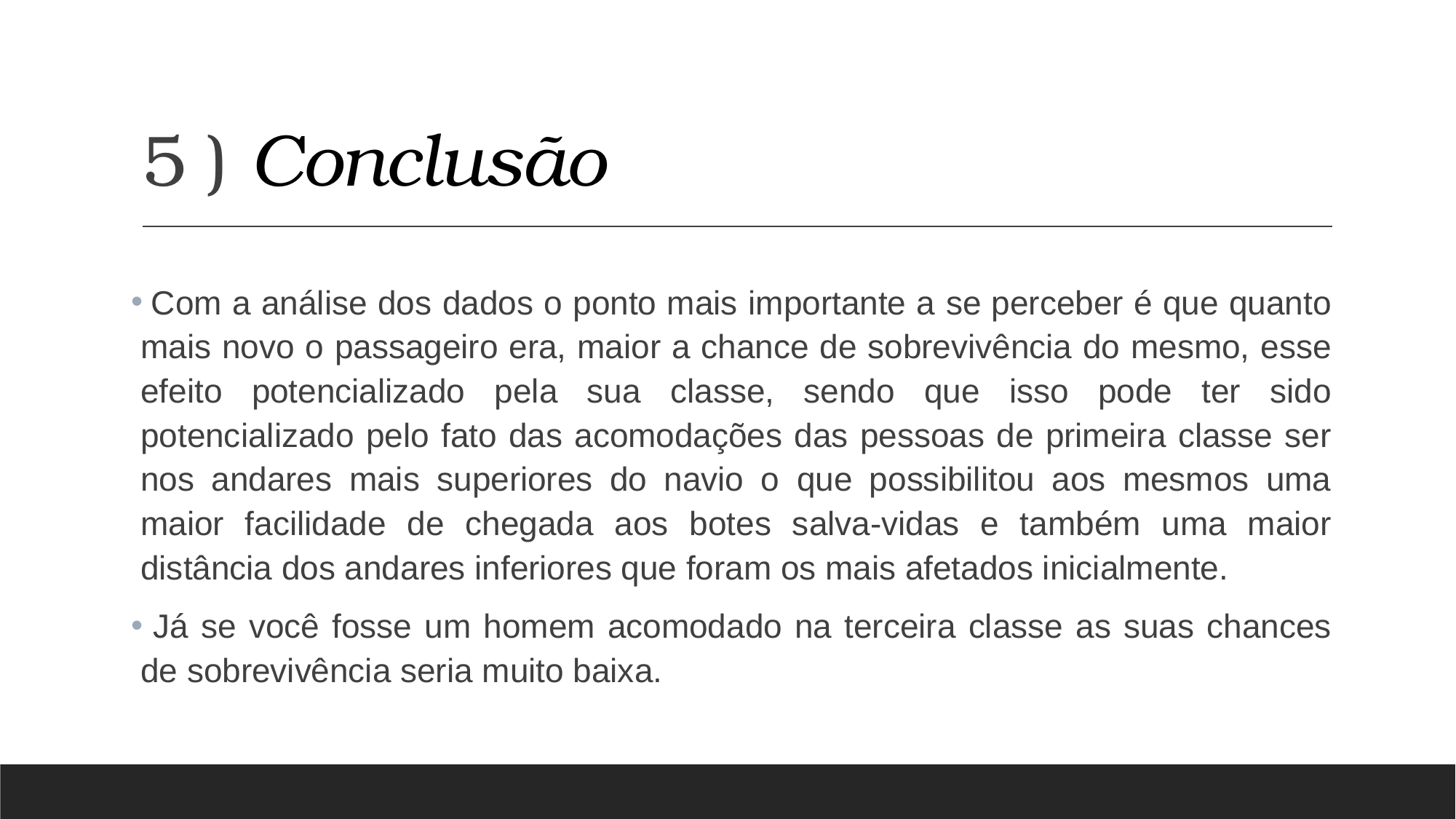

# 5 ) Conclusão
 Com a análise dos dados o ponto mais importante a se perceber é que quanto mais novo o passageiro era, maior a chance de sobrevivência do mesmo, esse efeito potencializado pela sua classe, sendo que isso pode ter sido potencializado pelo fato das acomodações das pessoas de primeira classe ser nos andares mais superiores do navio o que possibilitou aos mesmos uma maior facilidade de chegada aos botes salva-vidas e também uma maior distância dos andares inferiores que foram os mais afetados inicialmente.
 Já se você fosse um homem acomodado na terceira classe as suas chances de sobrevivência seria muito baixa.